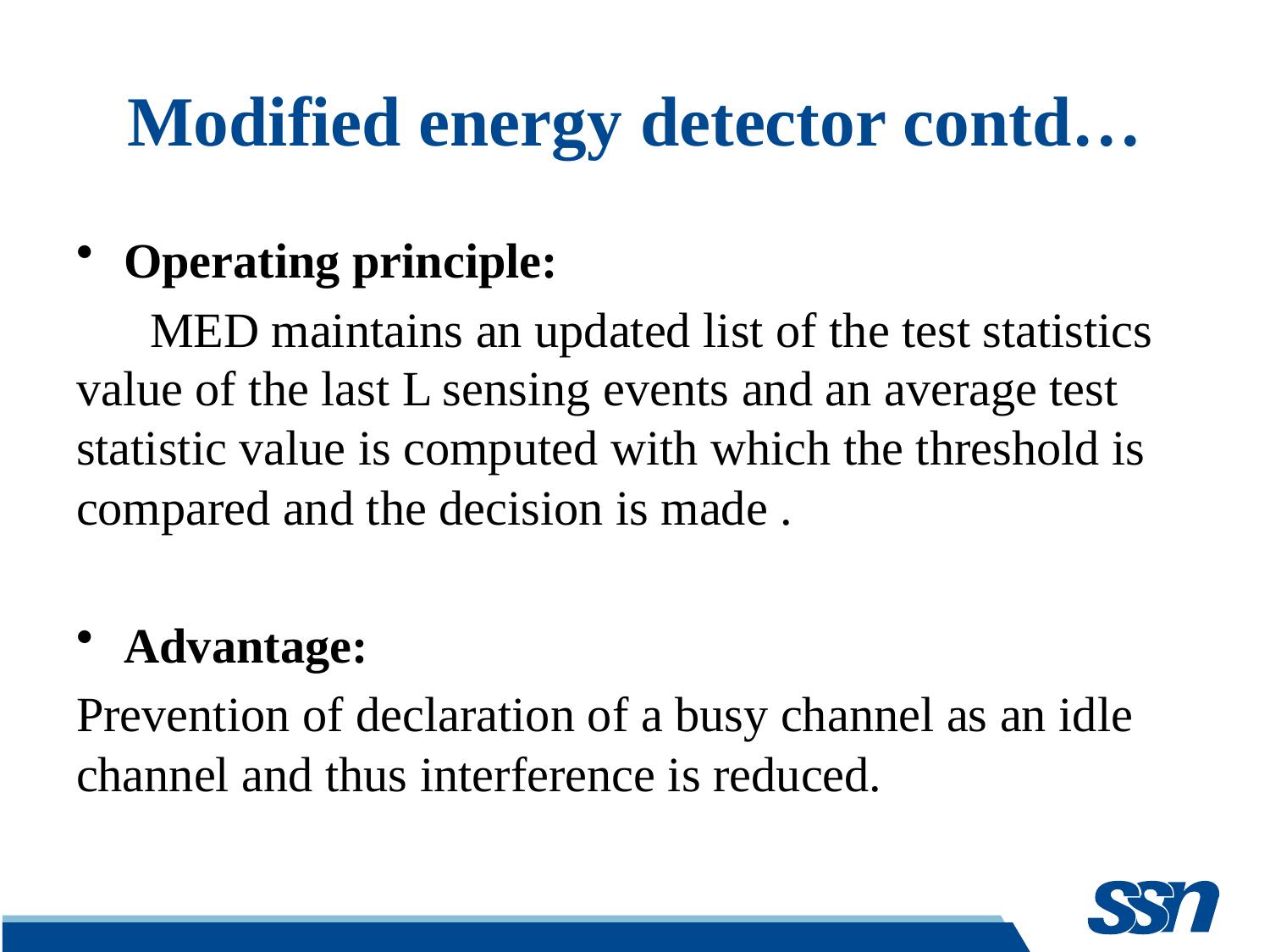

# Modified energy detector contd…
Operating principle:
      MED maintains an updated list of the test statistics value of the last L sensing events and an average test statistic value is computed with which the threshold is compared and the decision is made .

Advantage:
Prevention of declaration of a busy channel as an idle channel and thus interference is reduced.